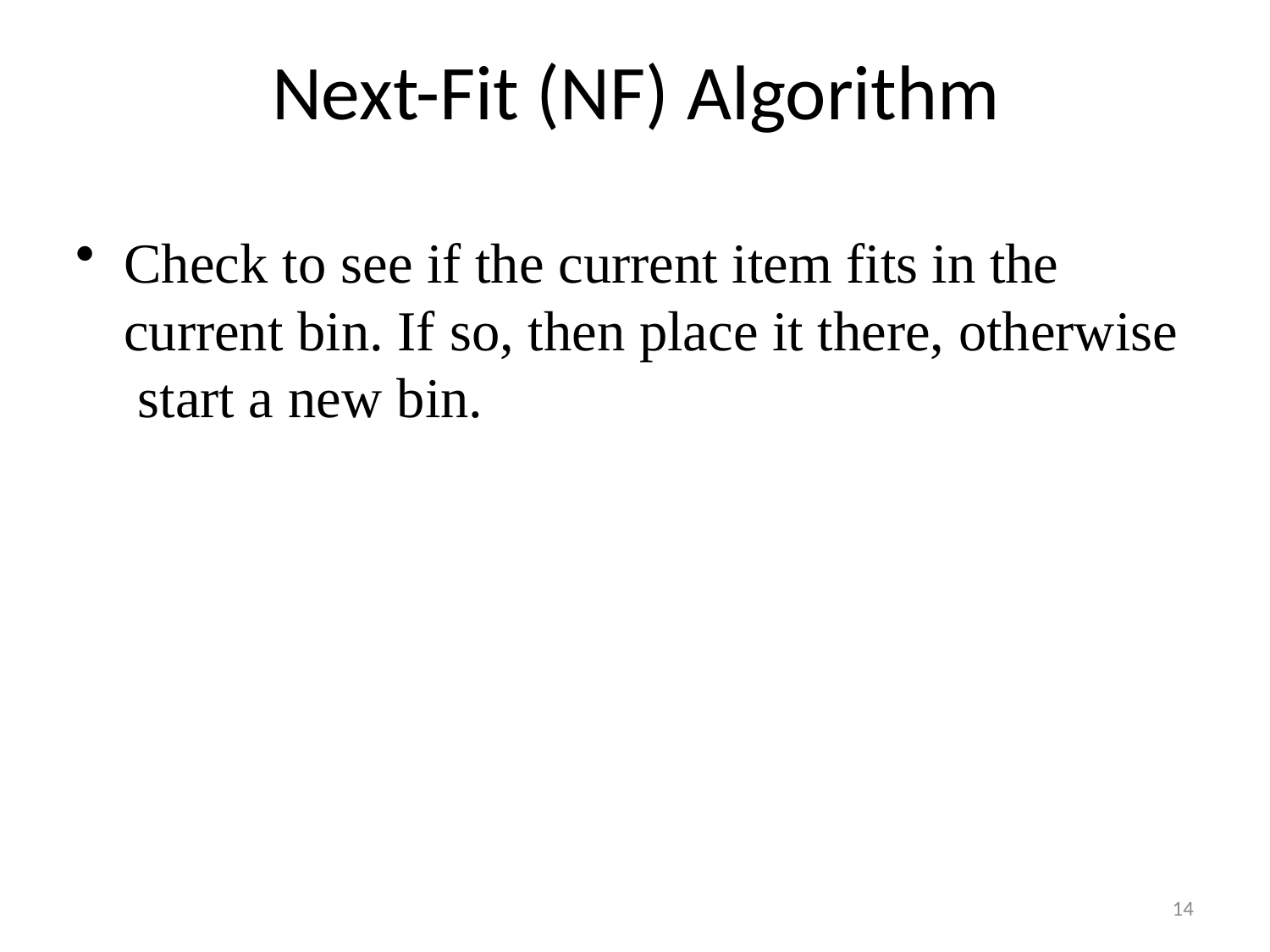

# Next-Fit (NF) Algorithm
Check to see if the current item fits in the  current bin. If so, then place it there, otherwise  start a new bin.
14